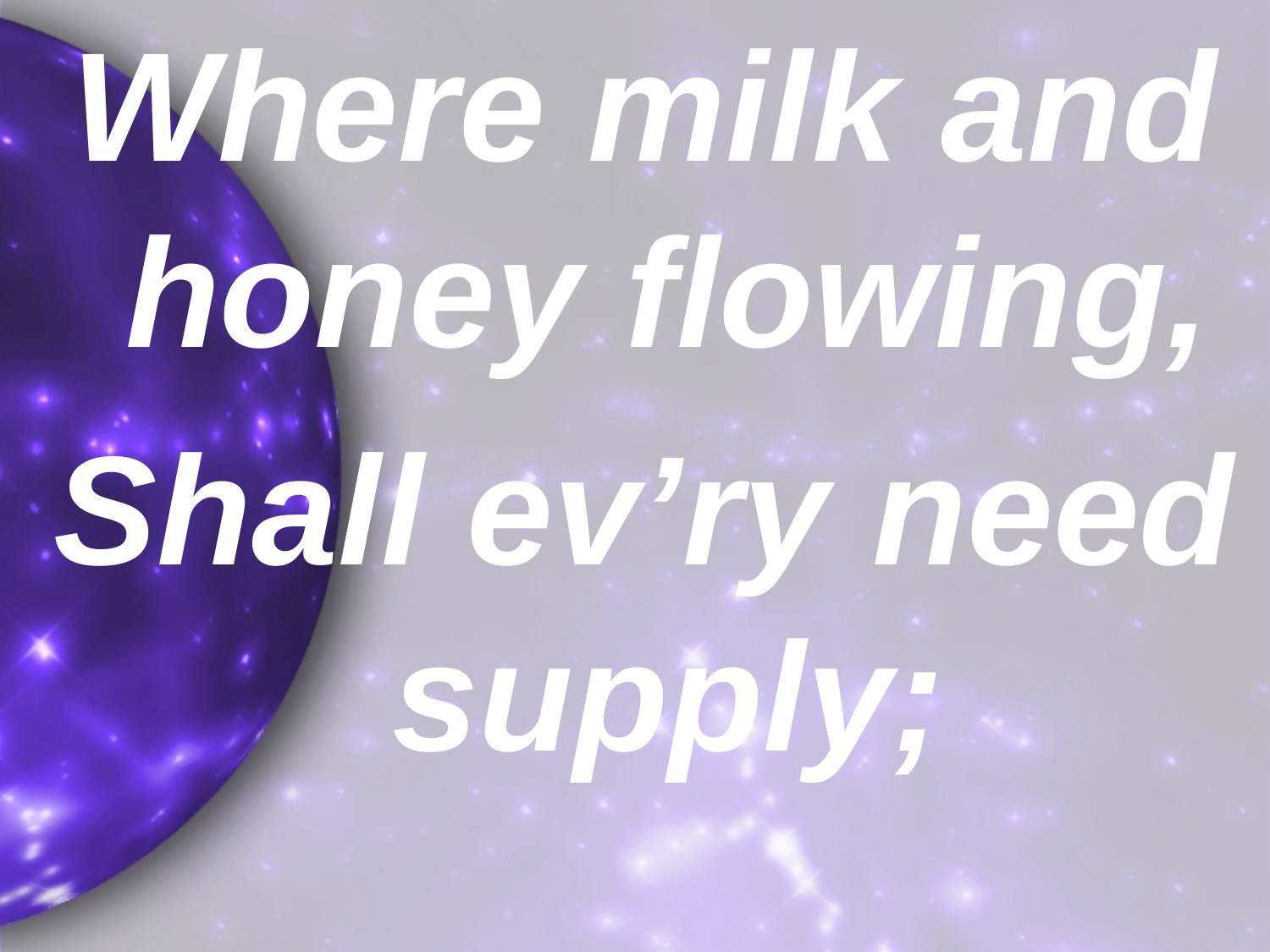

Where milk and honey flowing,
Shall ev’ry need supply;